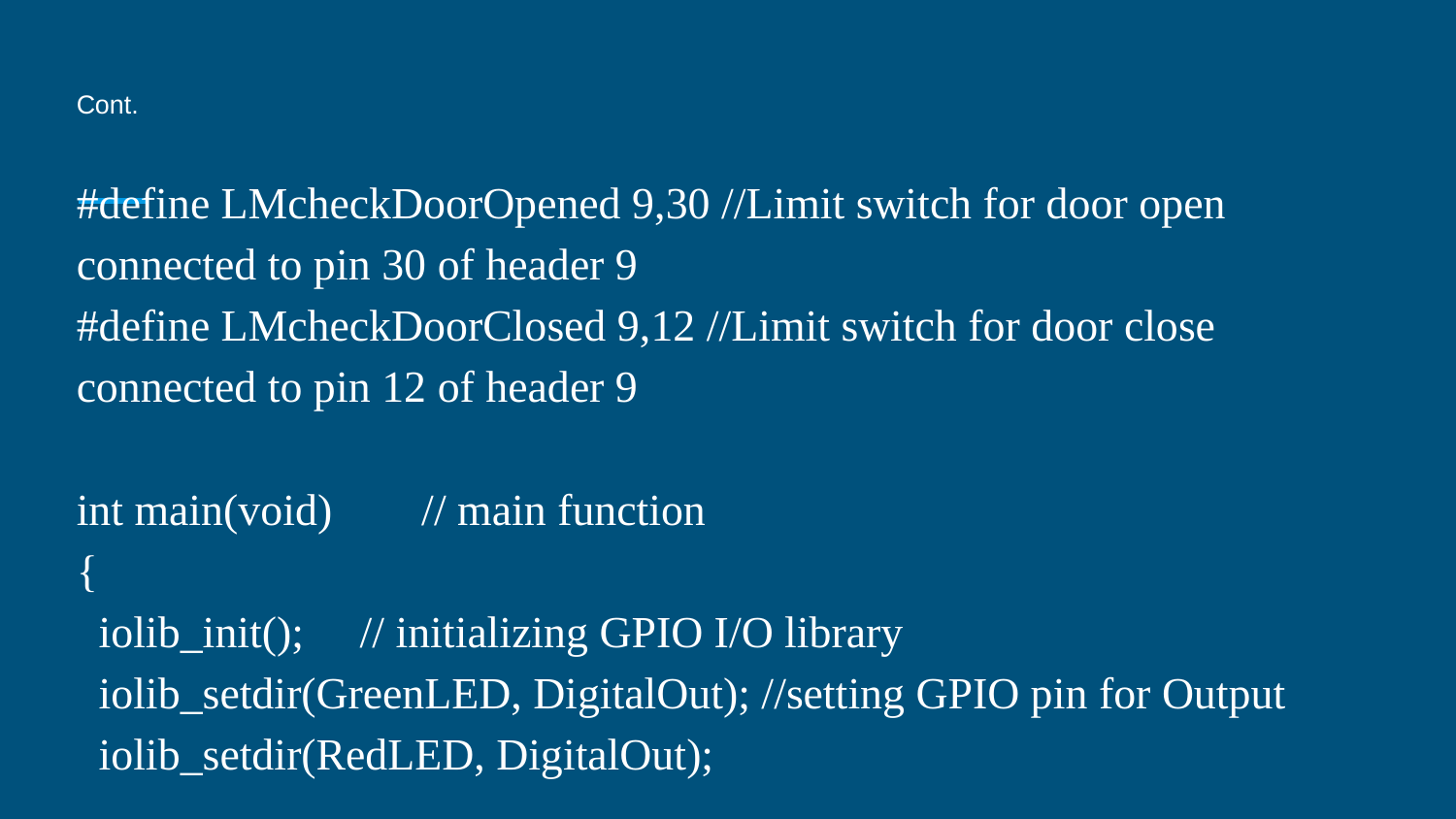

# Cont.
#define LMcheckDoorOpened 9,30 //Limit switch for door open connected to pin 30 of header 9
#define LMcheckDoorClosed 9,12 //Limit switch for door close connected to pin 12 of header 9

int main(void)        // main function
{
  iolib_init();     // initializing GPIO I/O library
  iolib_setdir(GreenLED, DigitalOut); //setting GPIO pin for Output
  iolib_setdir(RedLED, DigitalOut);